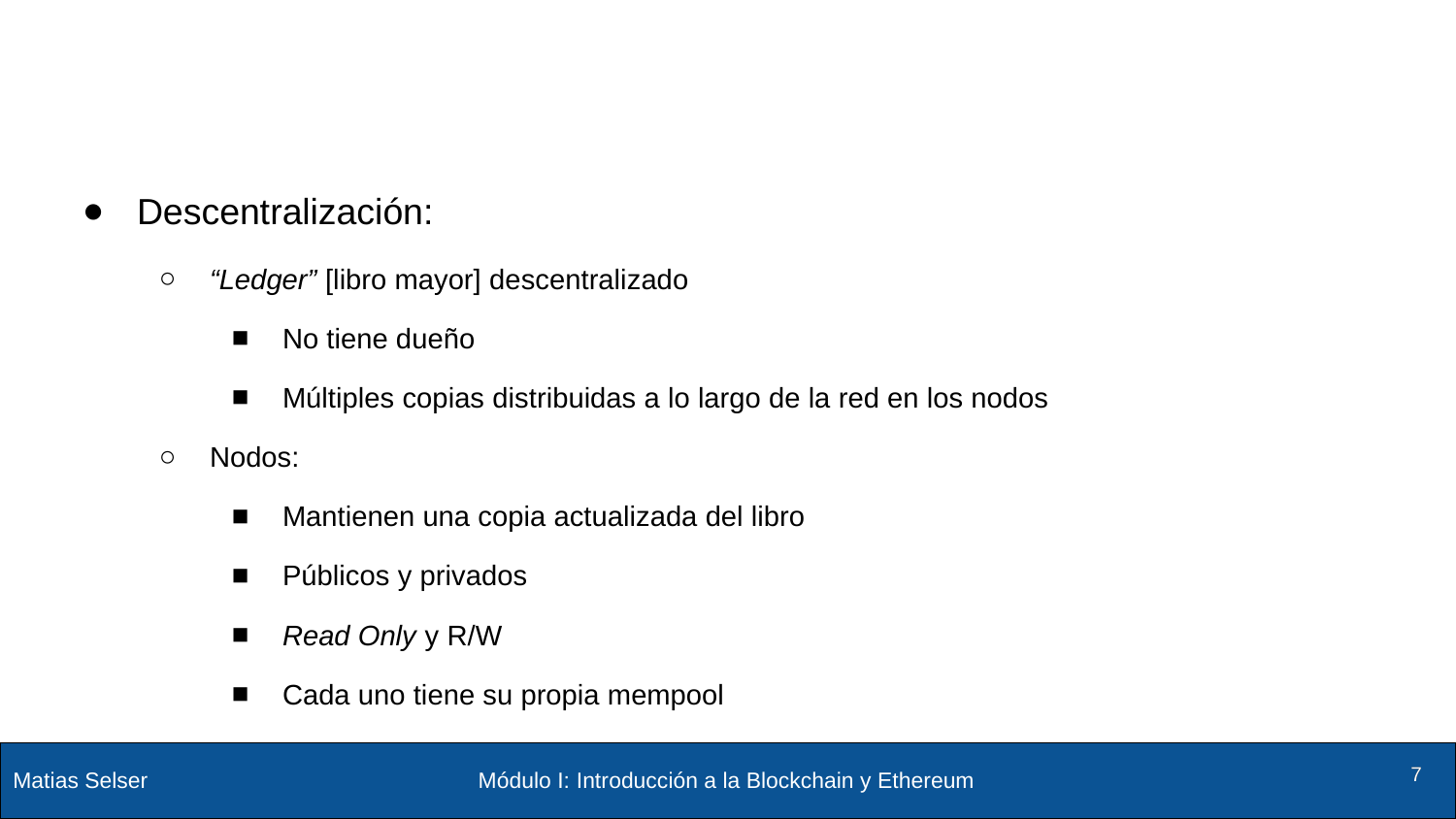

#
Descentralización:
“Ledger” [libro mayor] descentralizado
No tiene dueño
Múltiples copias distribuidas a lo largo de la red en los nodos
Nodos:
Mantienen una copia actualizada del libro
Públicos y privados
Read Only y R/W
Cada uno tiene su propia mempool
Módulo I: Introducción a la Blockchain y Ethereum
7
7